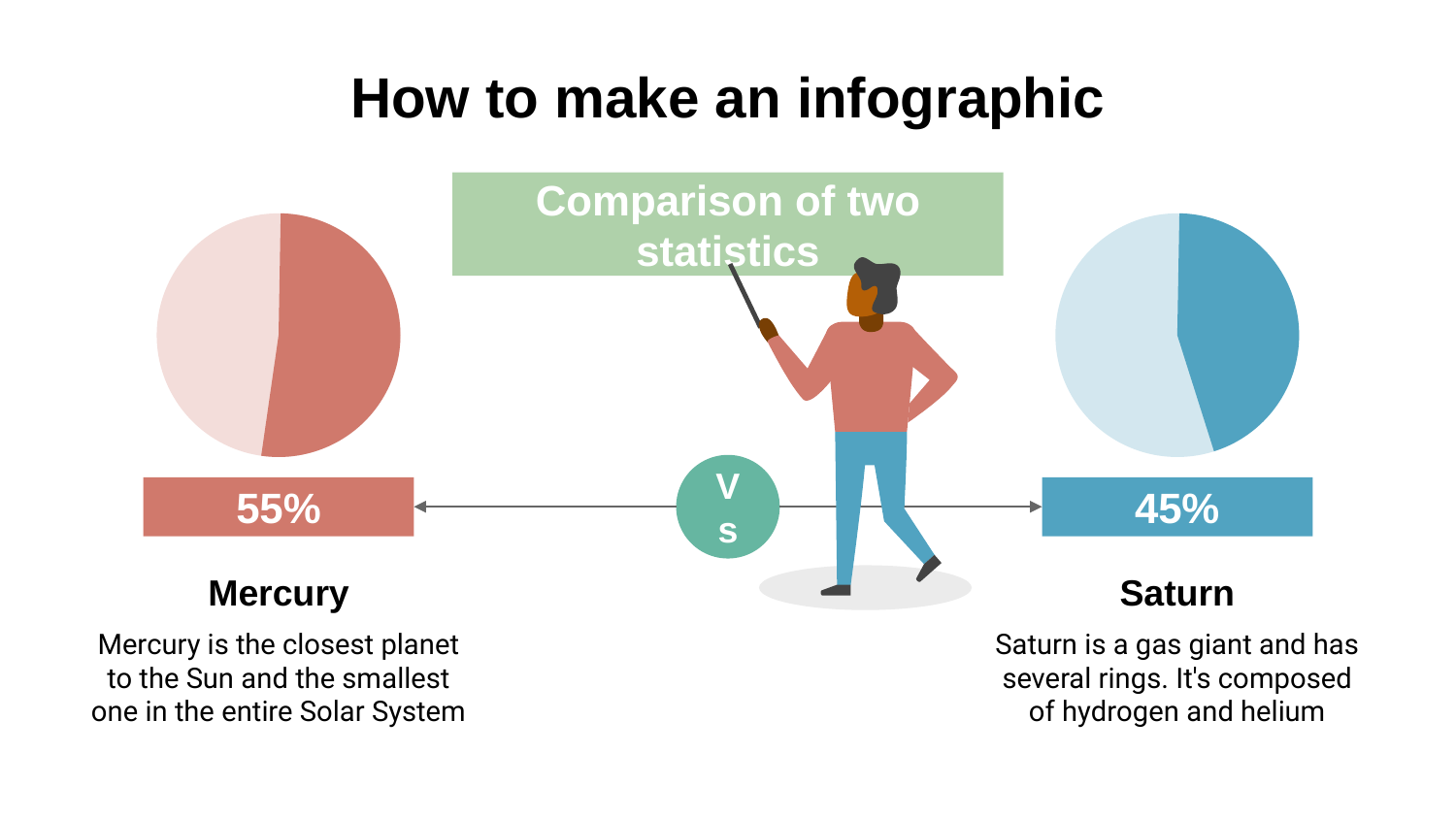

# How to make an infographic
Comparison of two statistics

Vs
55%
Mercury
Mercury is the closest planet to the Sun and the smallest one in the entire Solar System
45%
Saturn
Saturn is a gas giant and has several rings. It's composed of hydrogen and helium